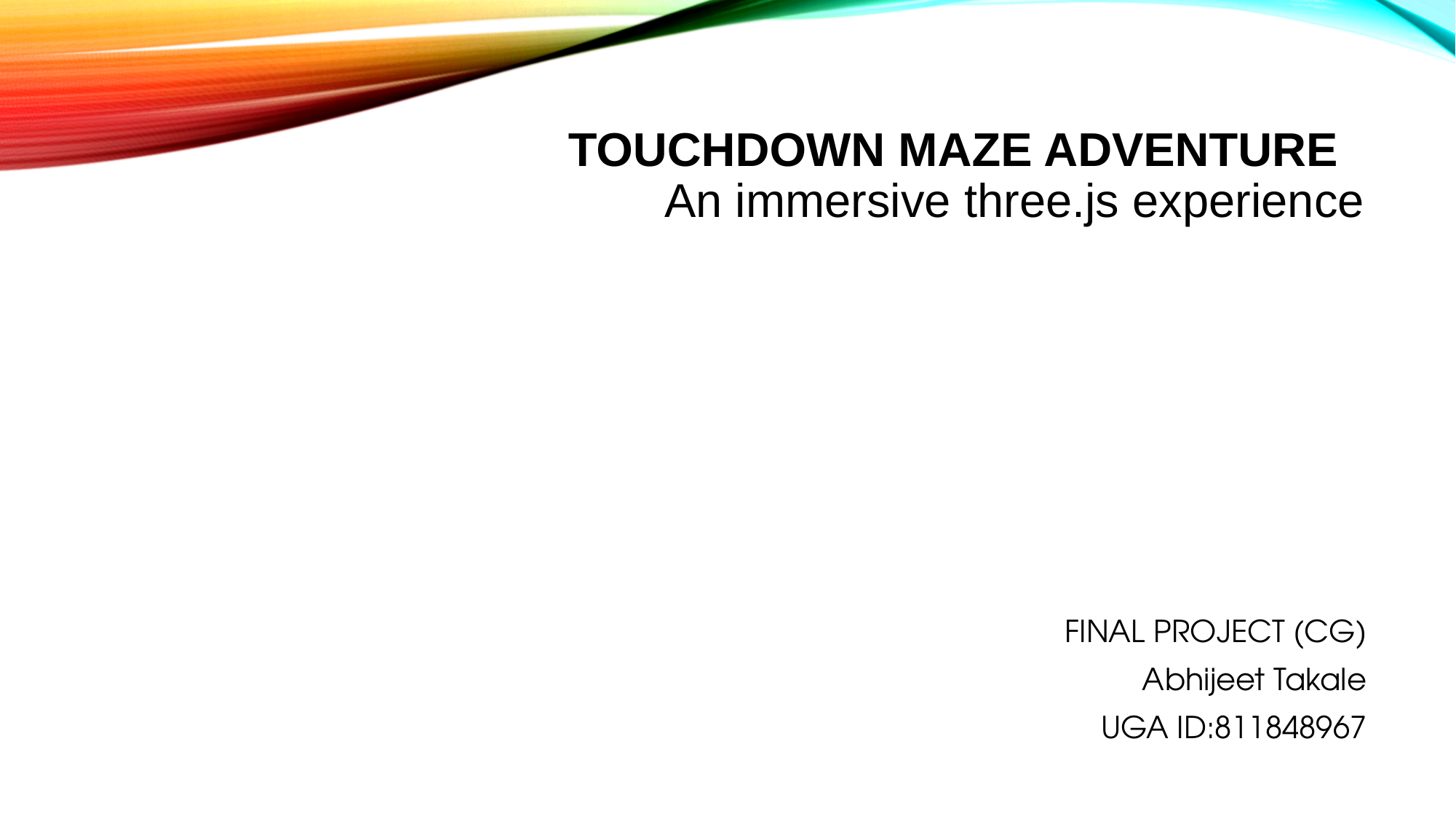

# Touchdown Maze Adventure An immersive three.js experience
FINAL PROJECT (CG)
Abhijeet Takale
UGA ID:811848967